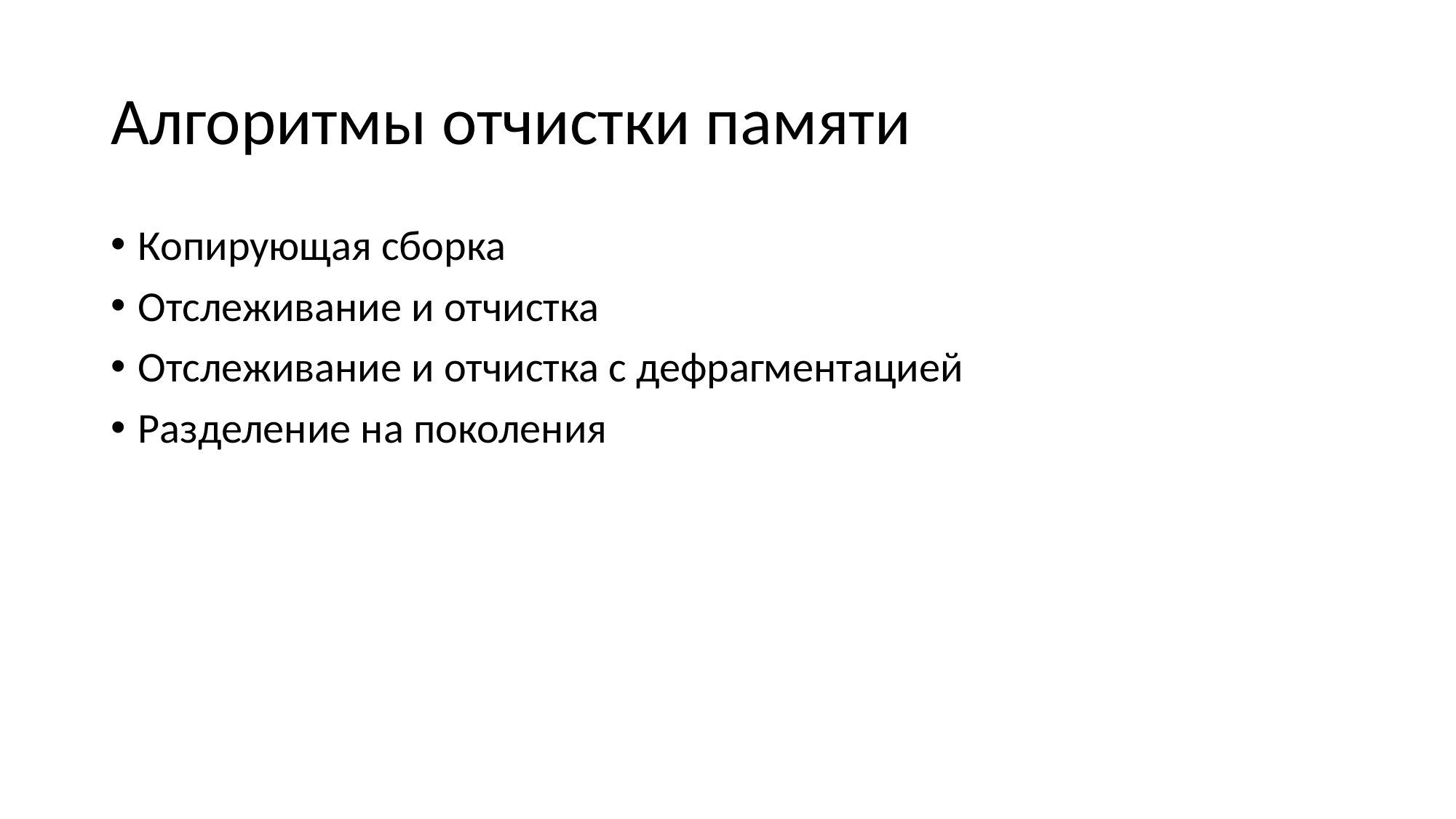

# Алгоритмы отчистки памяти
Копирующая сборка
Отслеживание и отчистка
Отслеживание и отчистка с дефрагментацией
Разделение на поколения